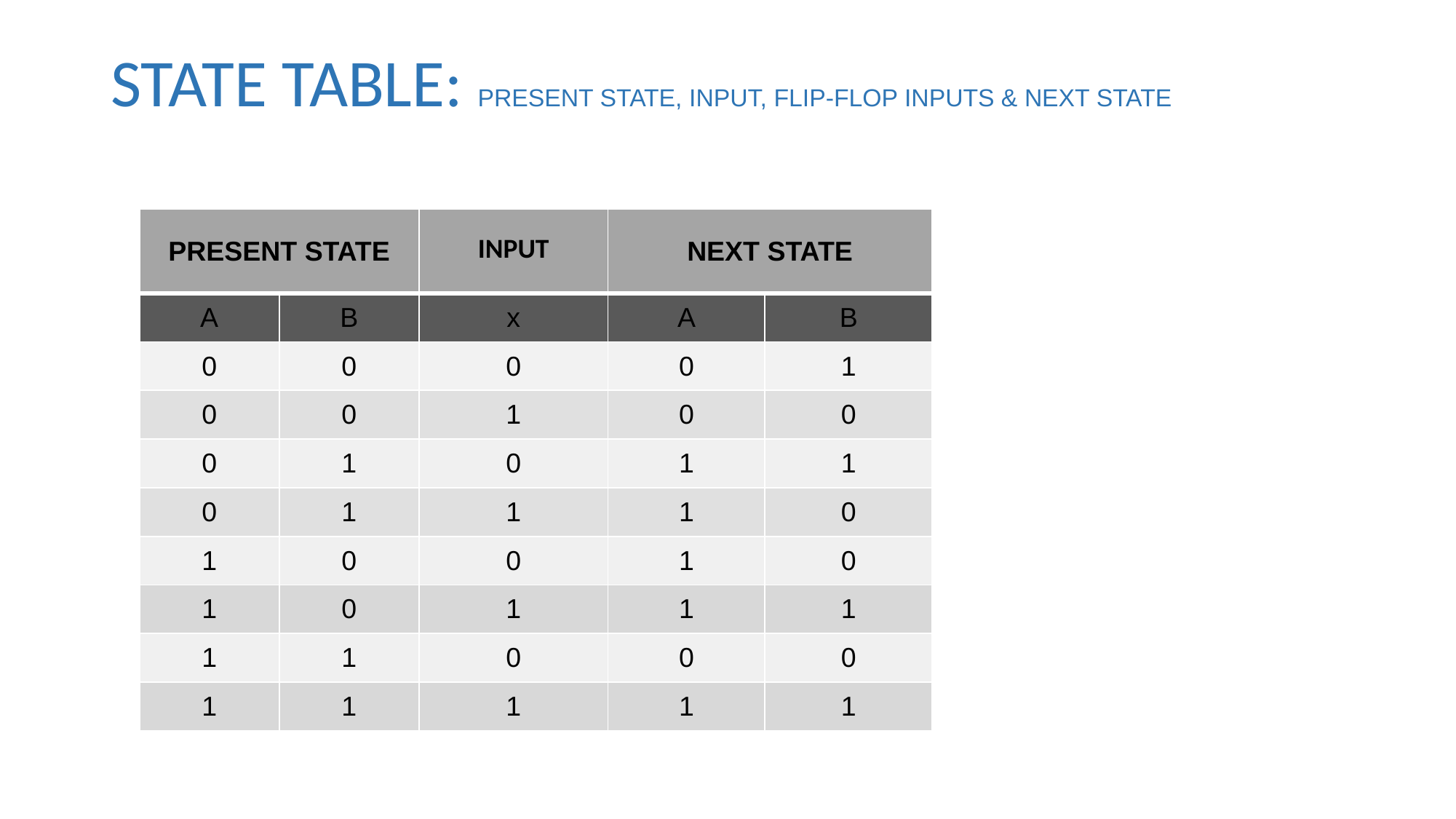

# STATE TABLE: PRESENT STATE, INPUT, FLIP-FLOP INPUTS & NEXT STATE
| PRESENT STATE |  | INPUT | NEXT STATE |  |
| --- | --- | --- | --- | --- |
| A | B | x | A | B |
| 0 | 0 | 0 | 0 | 1 |
| 0 | 0 | 1 | 0 | 0 |
| 0 | 1 | 0 | 1 | 1 |
| 0 | 1 | 1 | 1 | 0 |
| 1 | 0 | 0 | 1 | 0 |
| 1 | 0 | 1 | 1 | 1 |
| 1 | 1 | 0 | 0 | 0 |
| 1 | 1 | 1 | 1 | 1 |